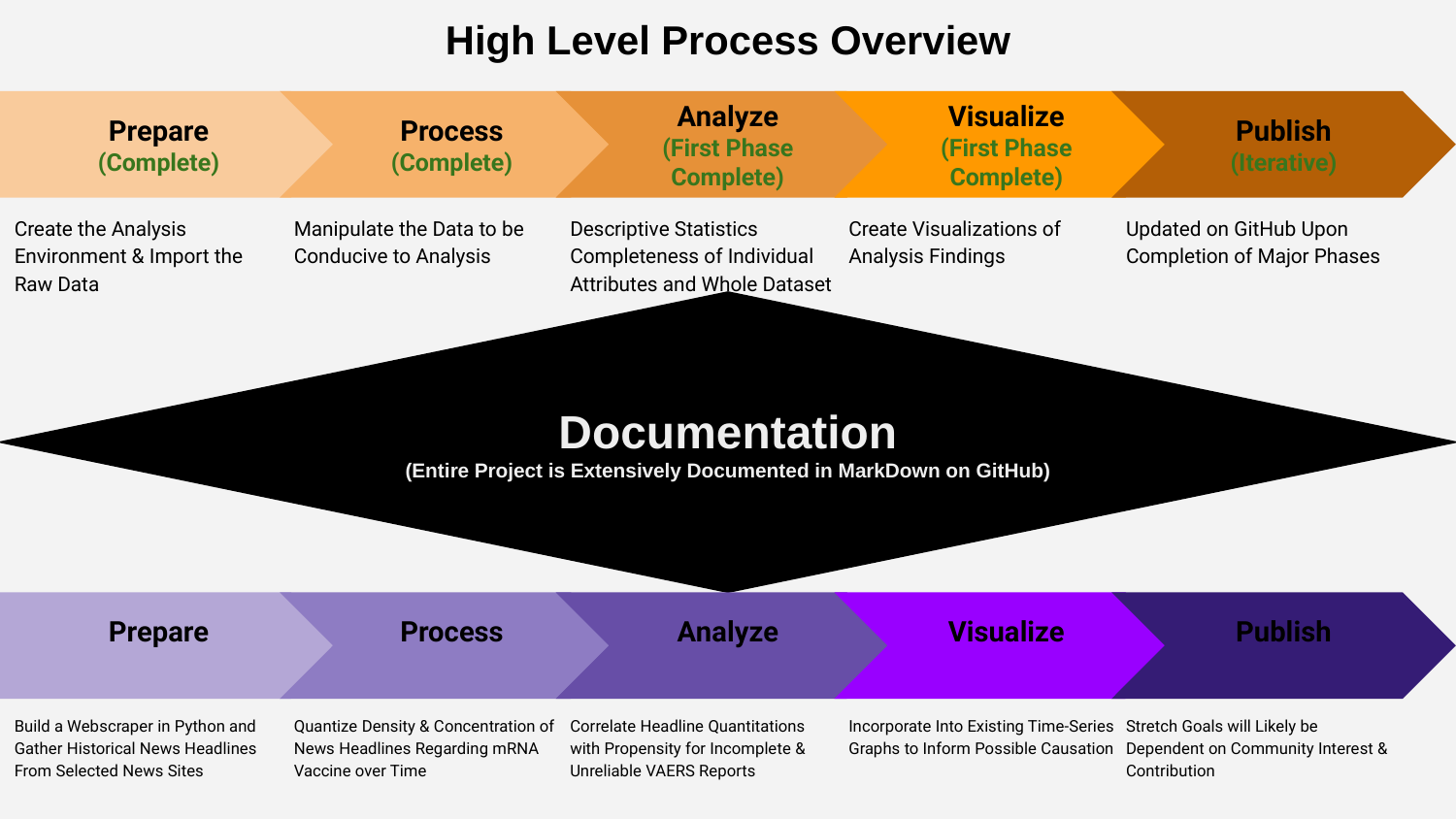

# High Level Process Overview
Prepare
(Complete)
Create the Analysis Environment & Import the Raw Data
Process
(Complete)
Manipulate the Data to be Conducive to Analysis
Analyze
(First Phase Complete)
Descriptive Statistics Completeness of Individual Attributes and Whole Dataset
Visualize
(First Phase Complete)
Create Visualizations of Analysis Findings
Publish
(Iterative)
Updated on GitHub Upon Completion of Major Phases
Documentation
(Entire Project is Extensively Documented in MarkDown on GitHub)
Prepare

Build a Webscraper in Python and Gather Historical News Headlines From Selected News Sites
Process

Quantize Density & Concentration of News Headlines Regarding mRNA Vaccine over Time
Analyze

Correlate Headline Quantitations with Propensity for Incomplete & Unreliable VAERS Reports
Visualize

Incorporate Into Existing Time-Series Graphs to Inform Possible Causation
Publish

Stretch Goals will Likely be Dependent on Community Interest & Contribution